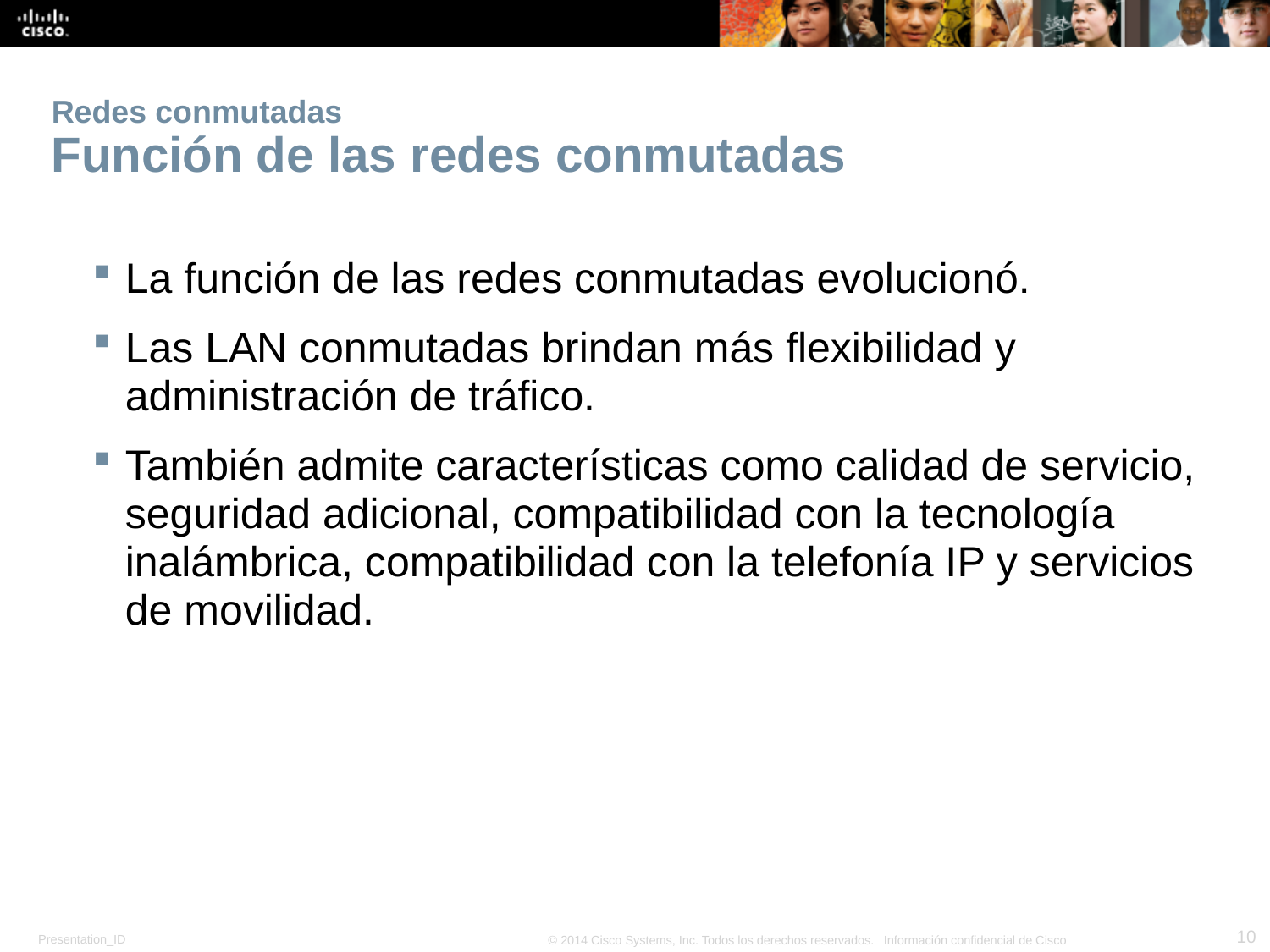

# Redes conmutadas Función de las redes conmutadas
La función de las redes conmutadas evolucionó.
Las LAN conmutadas brindan más flexibilidad y administración de tráfico.
También admite características como calidad de servicio, seguridad adicional, compatibilidad con la tecnología inalámbrica, compatibilidad con la telefonía IP y servicios de movilidad.